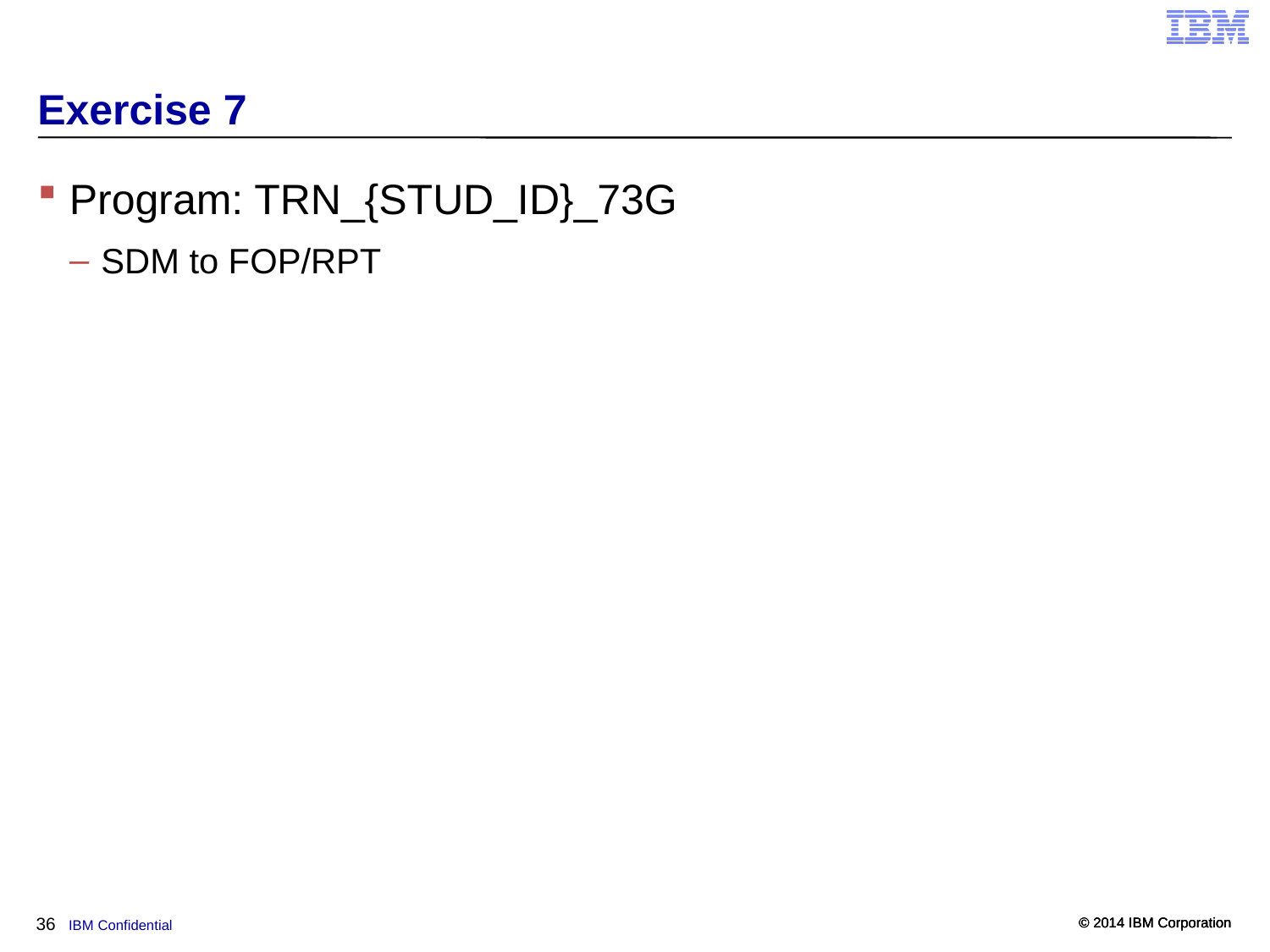

# Exercise 7
Program: TRN_{STUD_ID}_73G
SDM to FOP/RPT